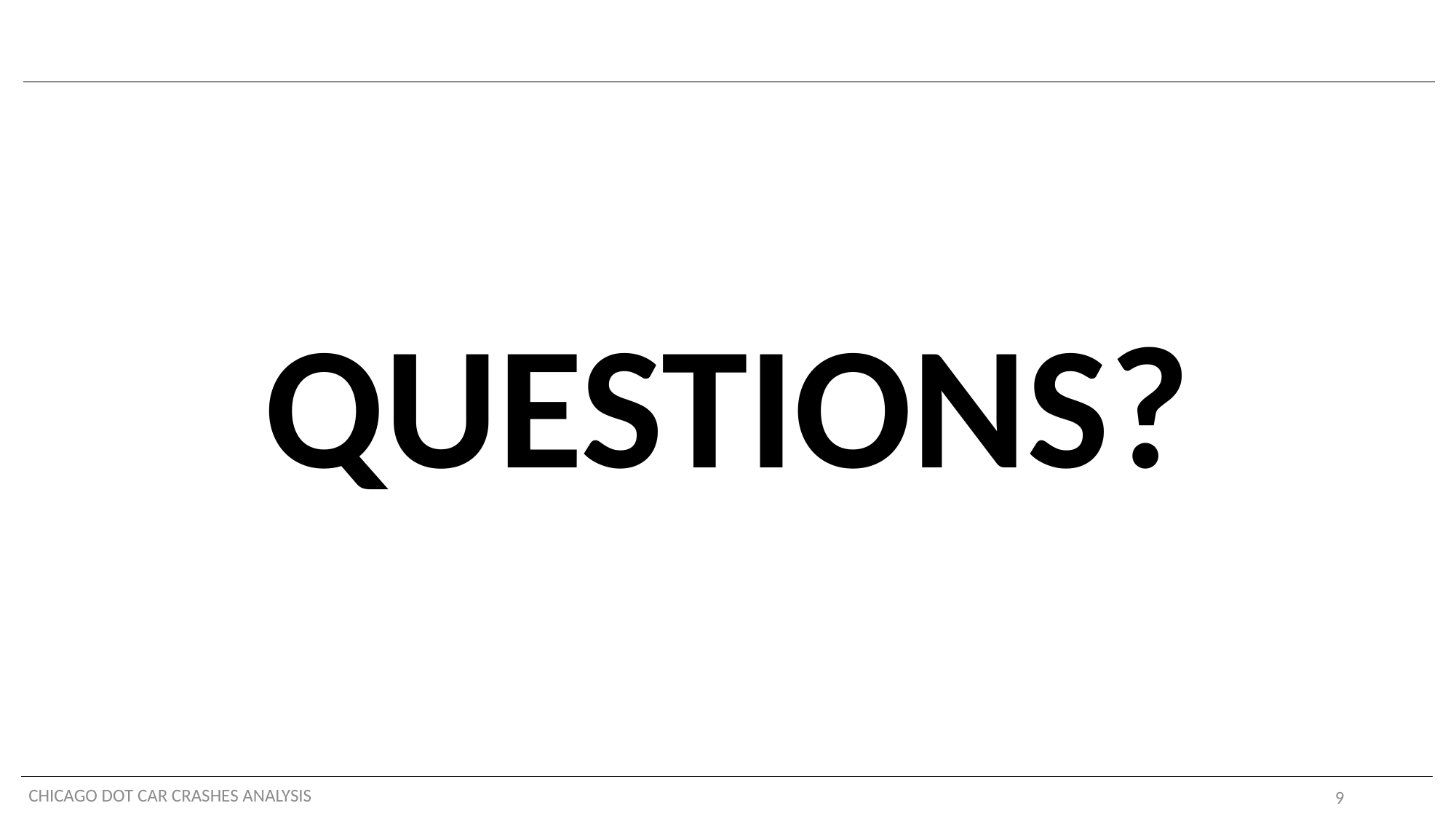

#
QUESTIONS?
CHICAGO DOT CAR CRASHES ANALYSIS
9